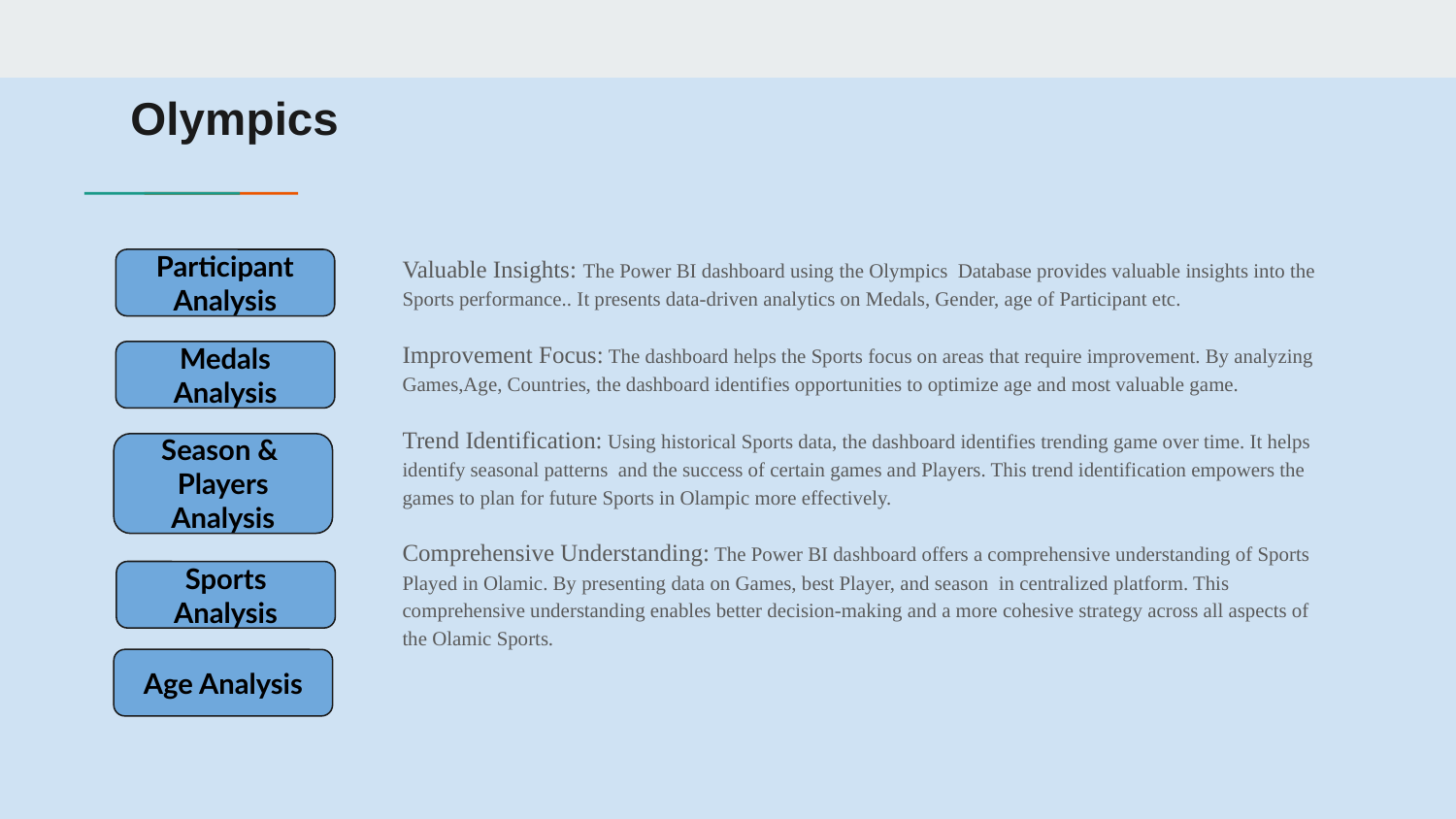

# Olympics
Valuable Insights: The Power BI dashboard using the Olympics  Database provides valuable insights into the Sports performance.. It presents data-driven analytics on Medals, Gender, age of Participant etc.
Improvement Focus: The dashboard helps the Sports focus on areas that require improvement. By analyzing Games,Age, Countries, the dashboard identifies opportunities to optimize age and most valuable game.
Trend Identification: Using historical Sports data, the dashboard identifies trending game over time. It helps identify seasonal patterns  and the success of certain games and Players. This trend identification empowers the games to plan for future Sports in Olampic more effectively.
Comprehensive Understanding: The Power BI dashboard offers a comprehensive understanding of Sports Played in Olamic. By presenting data on Games, best Player, and season  in centralized platform. This comprehensive understanding enables better decision-making and a more cohesive strategy across all aspects of the Olamic Sports.
Participant Analysis
Medals Analysis
Season &  Players Analysis
Sports Analysis
Age Analysis